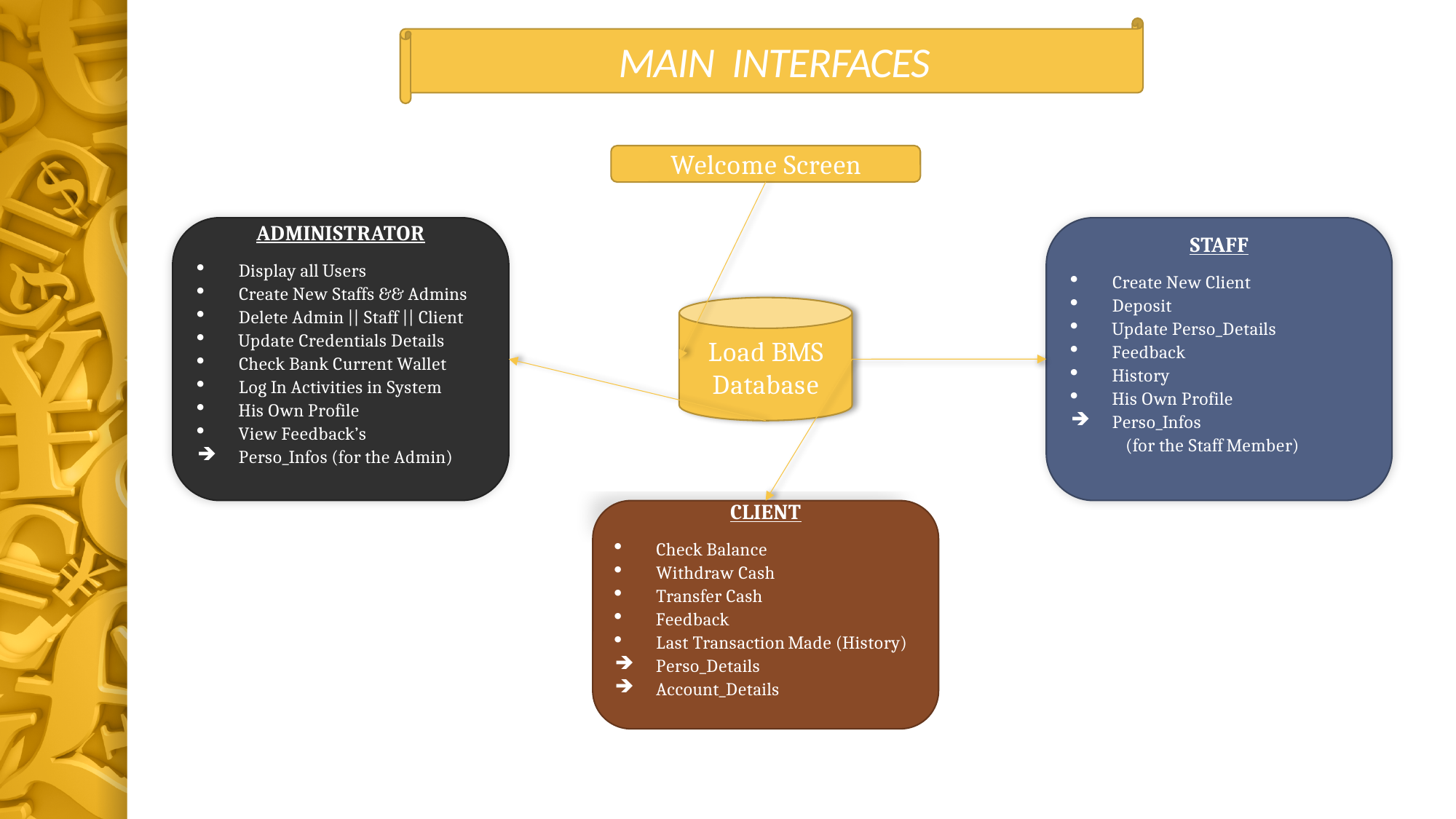

MAIN  INTERFACES
Welcome Screen
ADMINISTRATOR
Display all Users
Create New Staffs && Admins
Delete Admin || Staff || Client
Update Credentials Details
Check Bank Current Wallet
Log In Activities in System
His Own Profile
View Feedback’s
Perso_Infos (for the Admin)

STAFF
Create New Client
Deposit
Update Perso_Details
Feedback
History
His Own Profile
Perso_Infos
(for the Staff Member)

Load BMS Database
CLIENT
Check Balance
Withdraw Cash
Transfer Cash
Feedback
Last Transaction Made (History)
Perso_Details
Account_Details